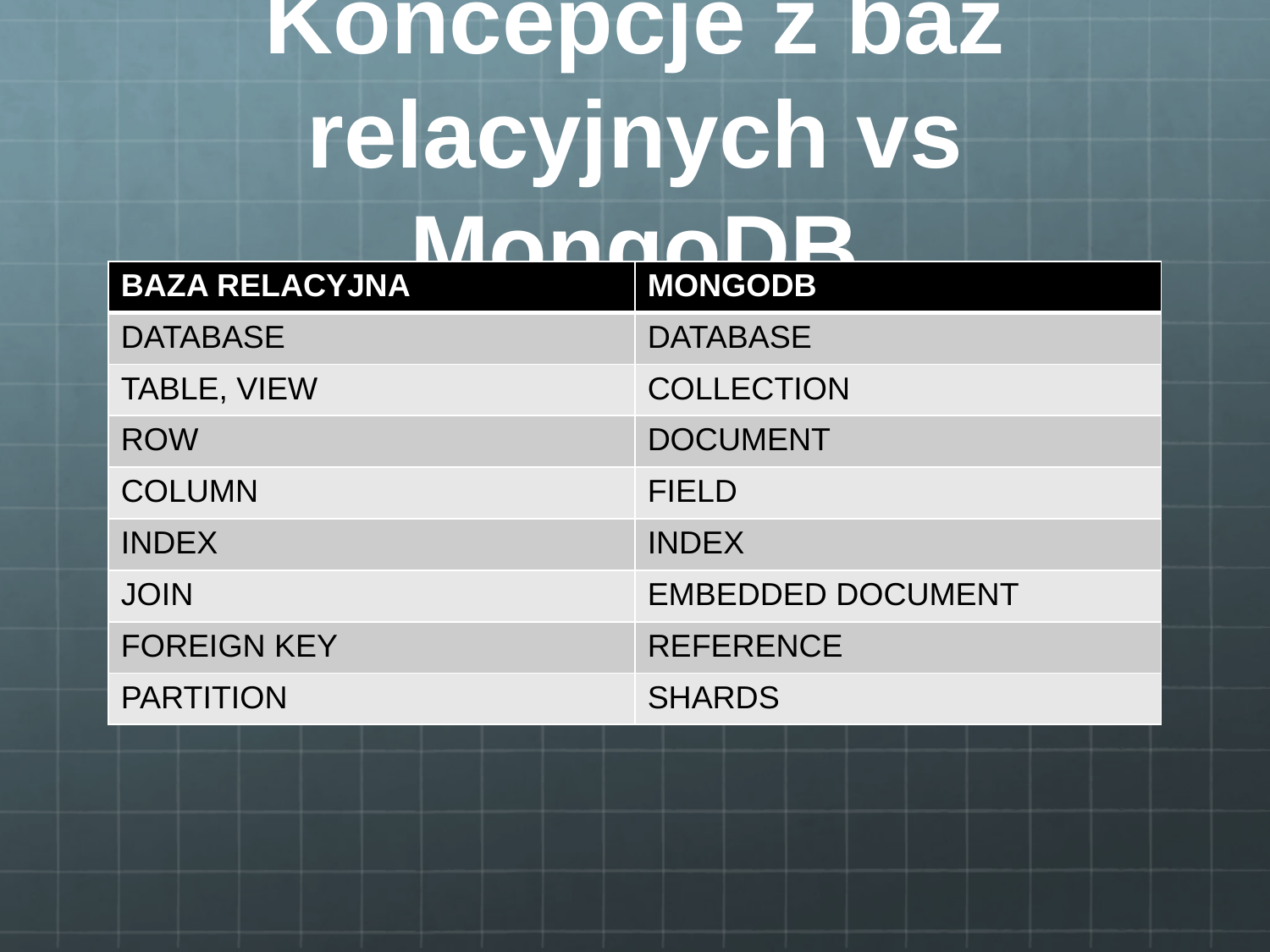

# Koncepcje z baz relacyjnych vs MongoDB
| BAZA RELACYJNA | MONGODB |
| --- | --- |
| DATABASE | DATABASE |
| TABLE, VIEW | COLLECTION |
| ROW | DOCUMENT |
| COLUMN | FIELD |
| INDEX | INDEX |
| JOIN | EMBEDDED DOCUMENT |
| FOREIGN KEY | REFERENCE |
| PARTITION | SHARDS |